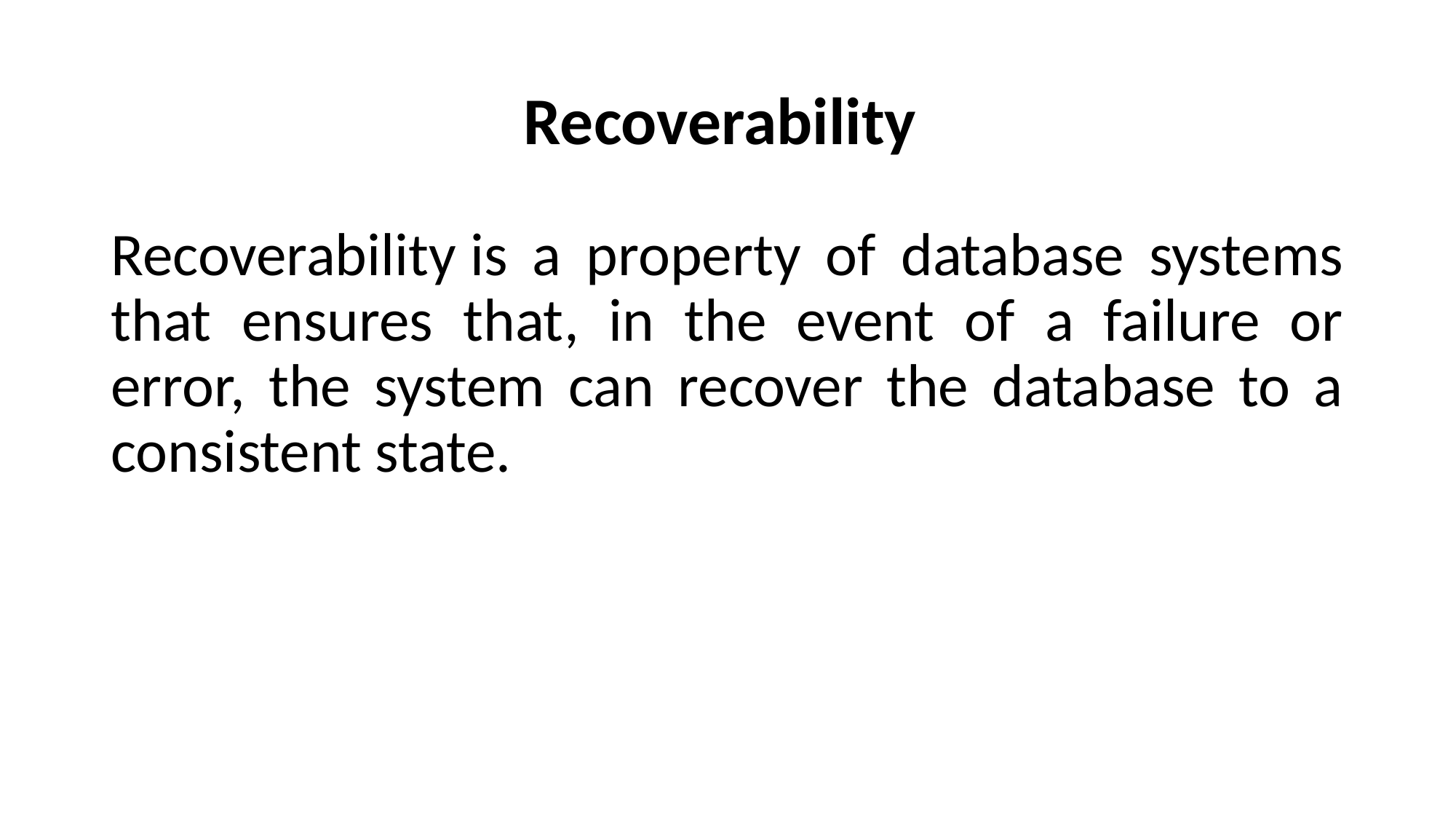

# Recoverability
Recoverability is a property of database systems that ensures that, in the event of a failure or error, the system can recover the database to a consistent state.